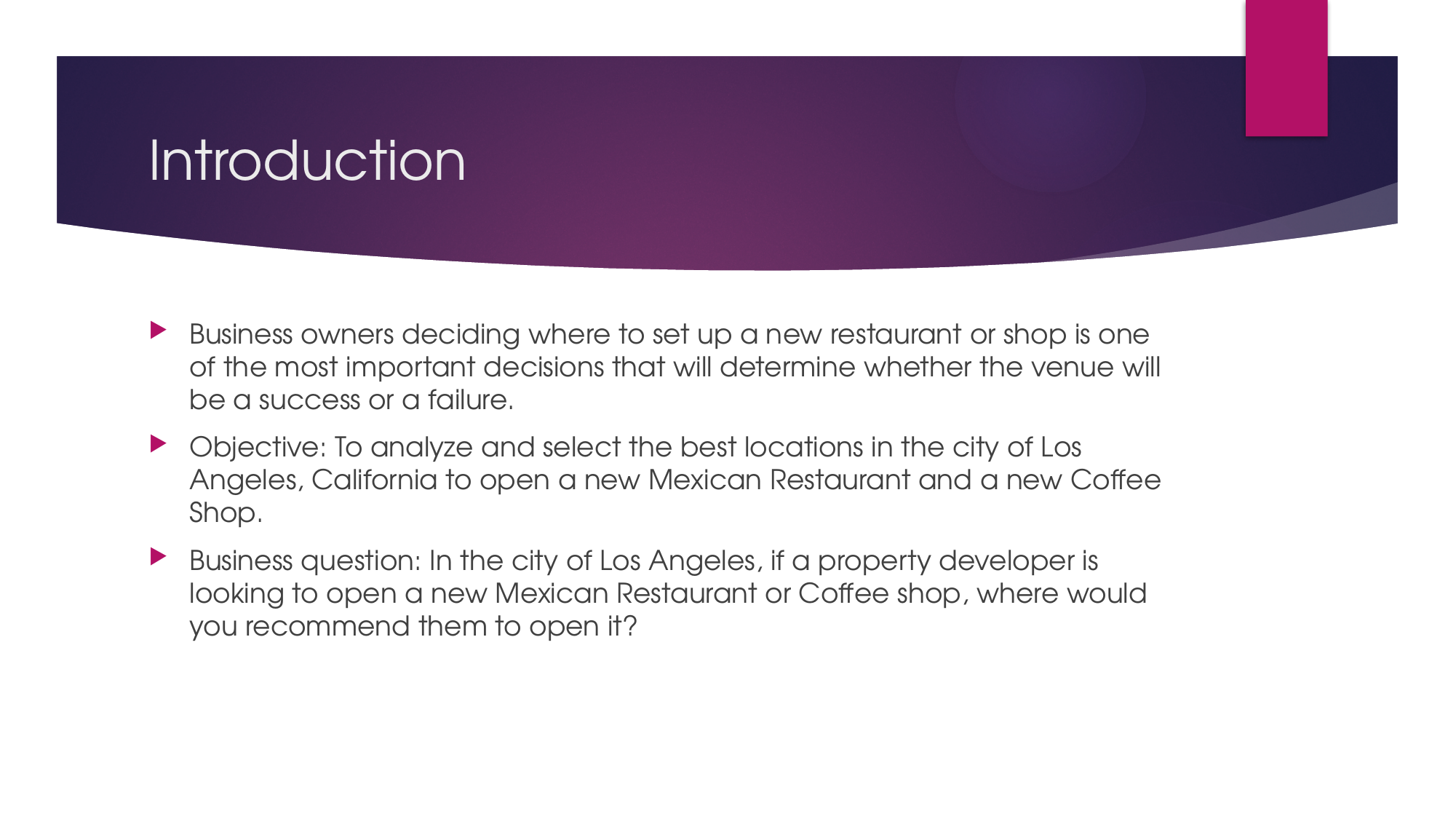

# Introduction
Business owners deciding where to set up a new restaurant or shop is one of the most important decisions that will determine whether the venue will be a success or a failure.
Objective: To analyze and select the best locations in the city of Los Angeles, California to open a new Mexican Restaurant and a new Coffee Shop.
Business question: In the city of Los Angeles, if a property developer is looking to open a new Mexican Restaurant or Coffee shop, where would you recommend them to open it?